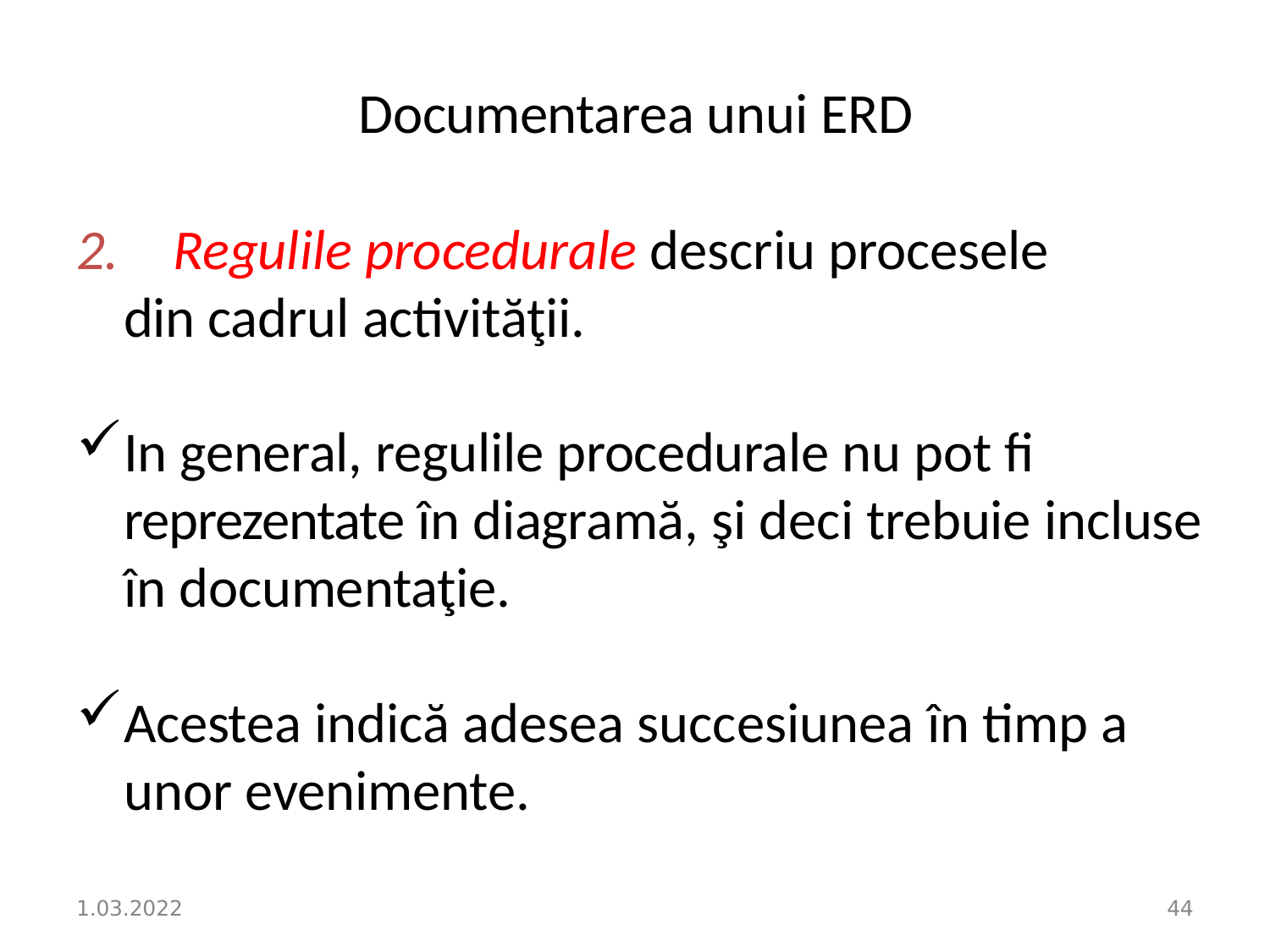

Documentarea unui ERD
	Regulile procedurale descriu procesele din cadrul activităţii.
In general, regulile procedurale nu pot fi reprezentate în diagramă, şi deci trebuie incluse în documentaţie.
Acestea indică adesea succesiunea în timp a unor evenimente.
1.03.2022
44